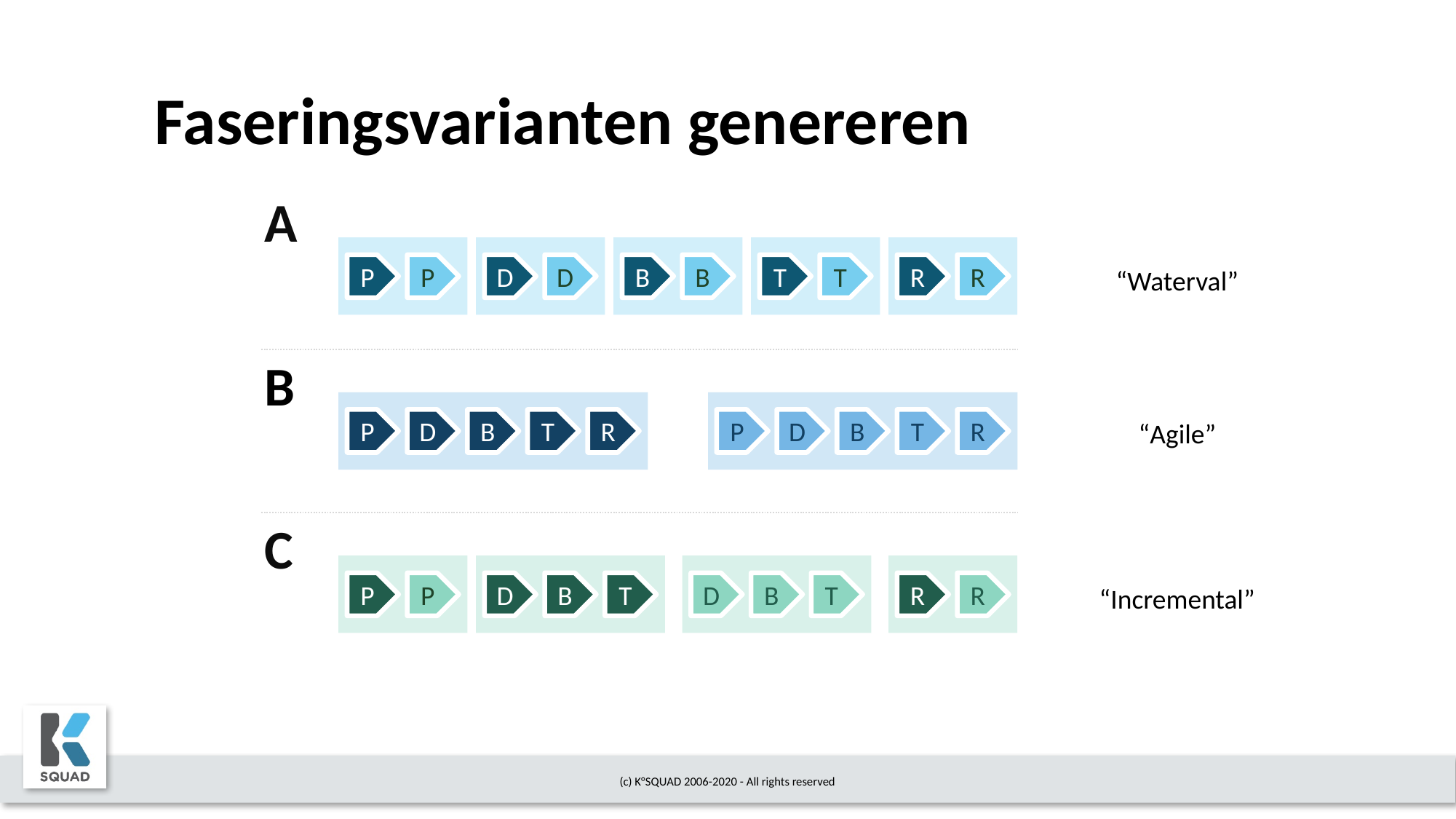

# Faseringsvarianten genereren
A

P
P
D
D
B
B
T
T
R
R
“Waterval”
B

P
D
B
T
R
P
D
B
T
R
“Agile”
C

P
P

D
B
T

D
B
T

R
R
“Incremental”
(c) K°SQUAD 2006-2020 - All rights reserved